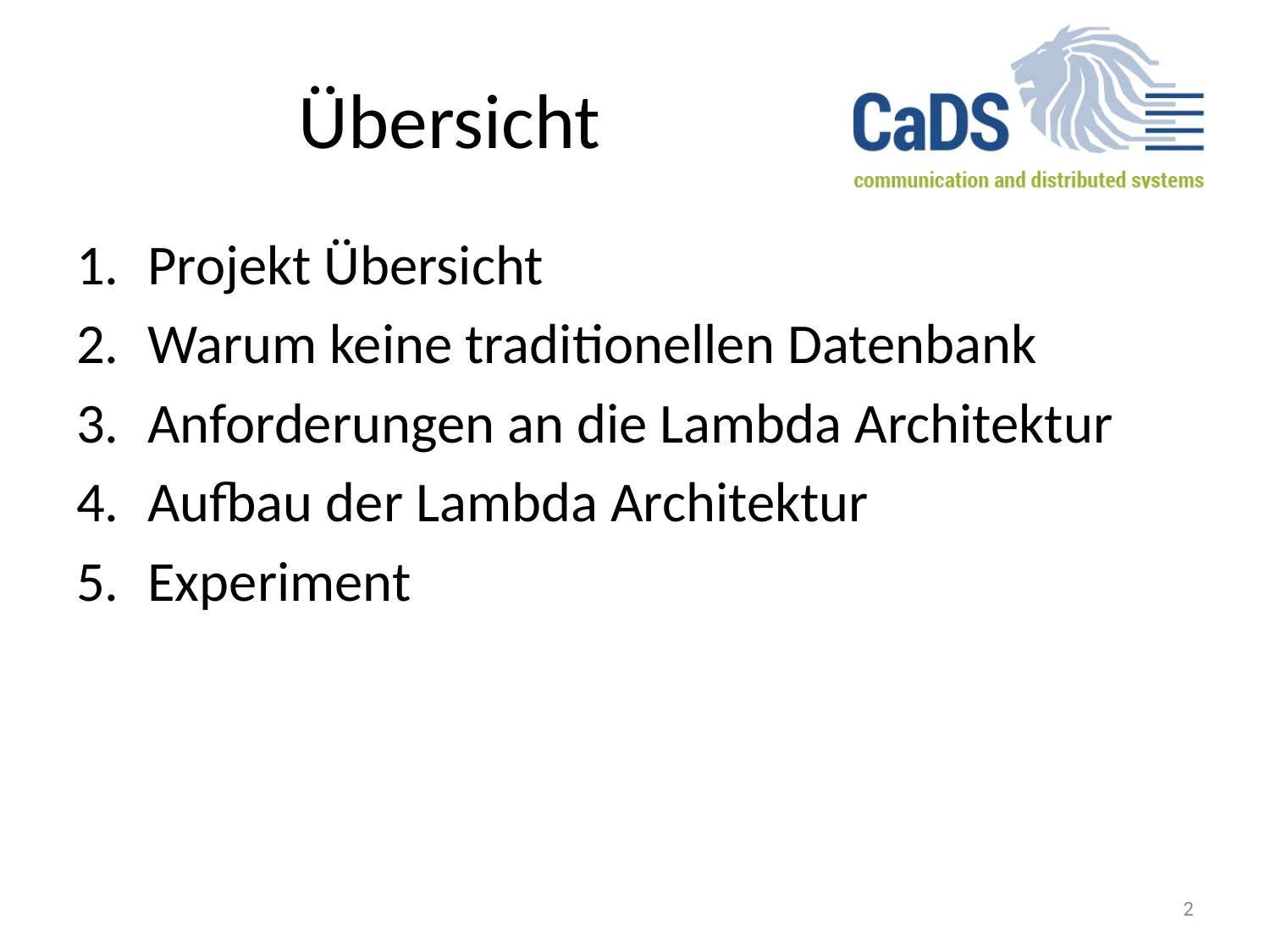

# Übersicht
Projekt Übersicht
Warum keine traditionellen Datenbank
Anforderungen an die Lambda Architektur
Aufbau der Lambda Architektur
Experiment
2